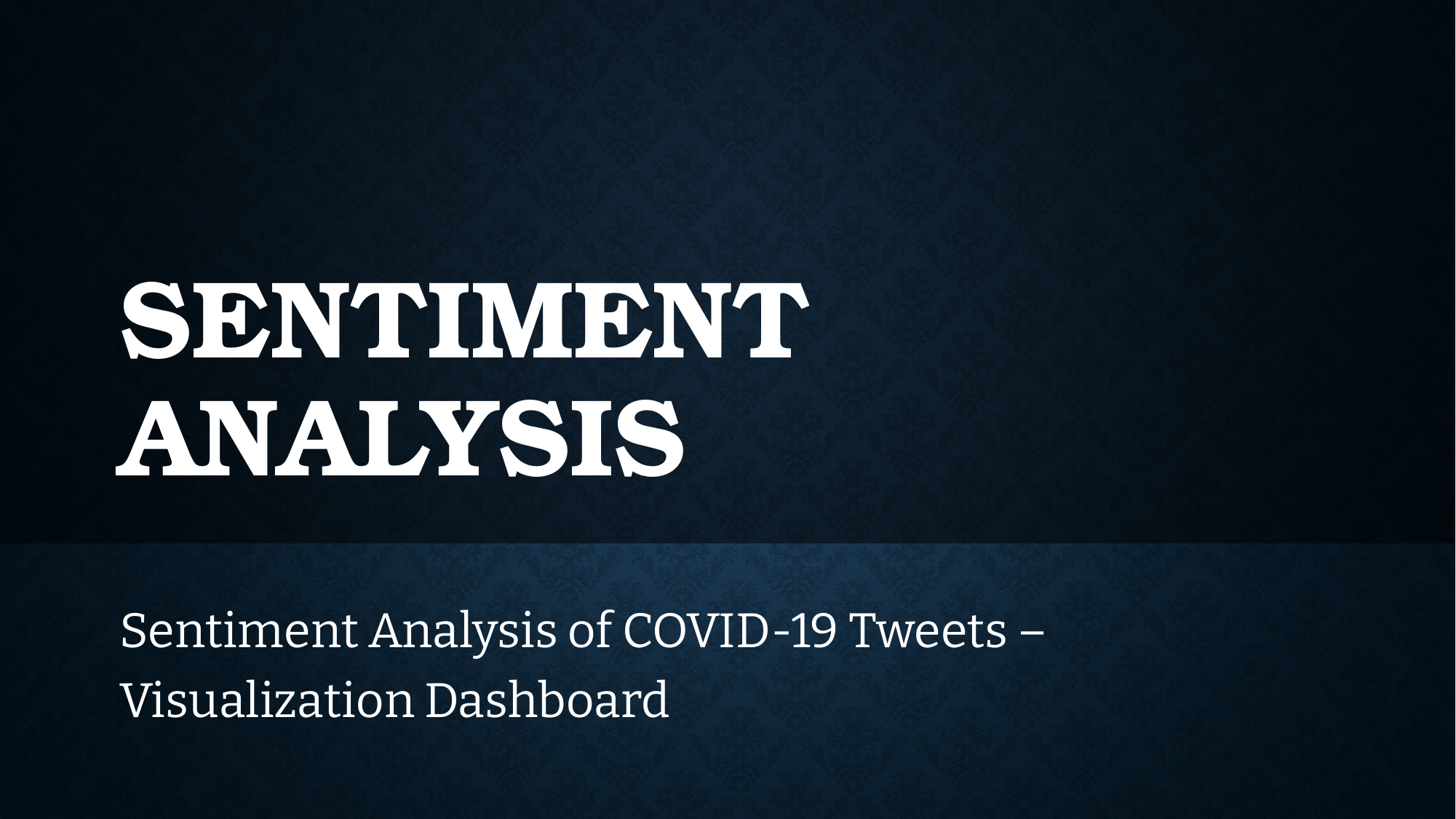

# Sentiment Analysis
Sentiment Analysis of COVID-19 Tweets – Visualization Dashboard